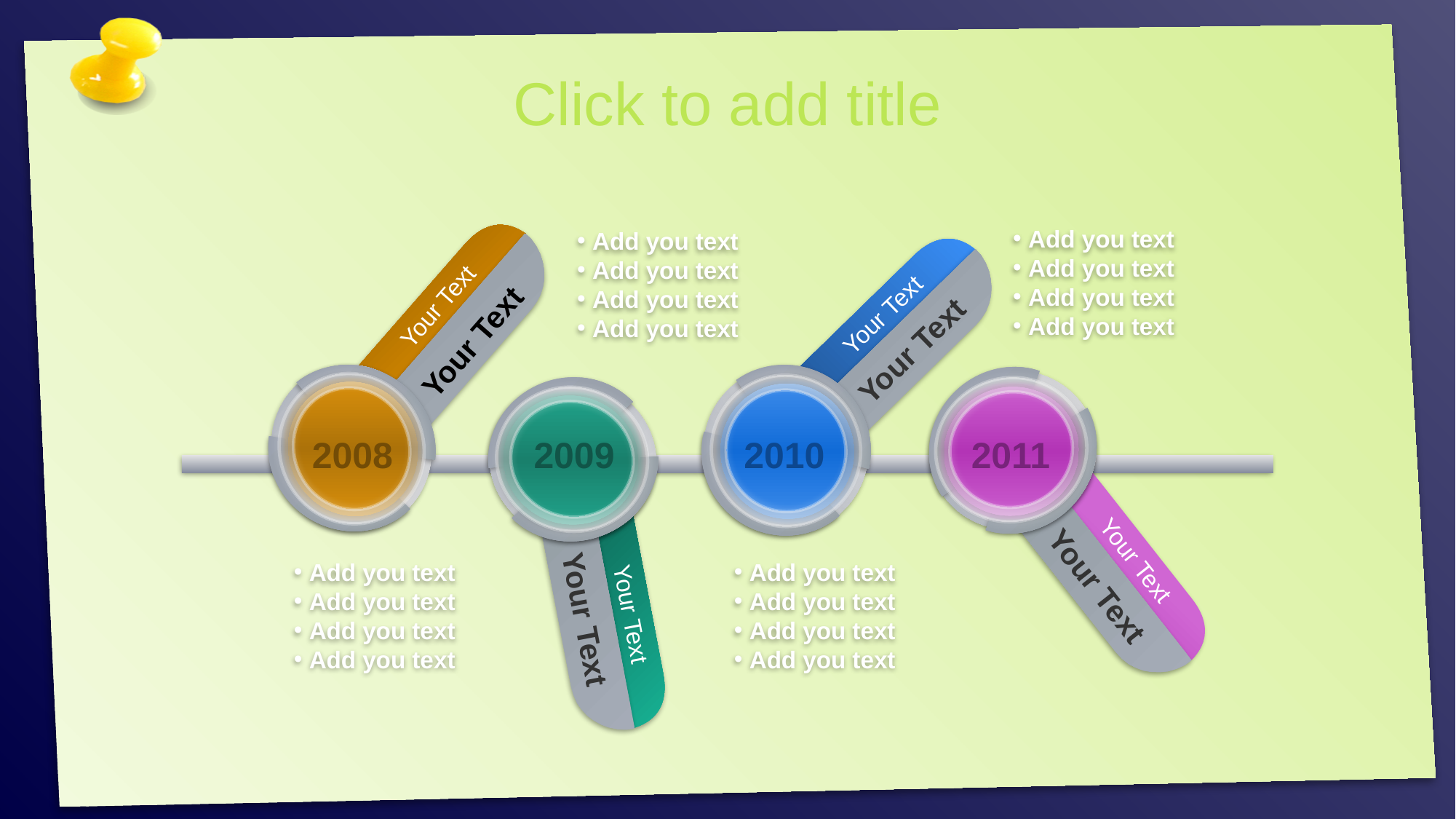

# Click to add title
 Add you text
 Add you text
 Add you text
 Add you text

 Add you text
 Add you text
 Add you text
 Add you text

Your Text
Your Text
Your Text
Your Text

Your Text
Your Text

Your Text
Your Text
2008
2009
2010
2011

 Add you text
 Add you text
 Add you text
 Add you text

 Add you text
 Add you text
 Add you text
 Add you text